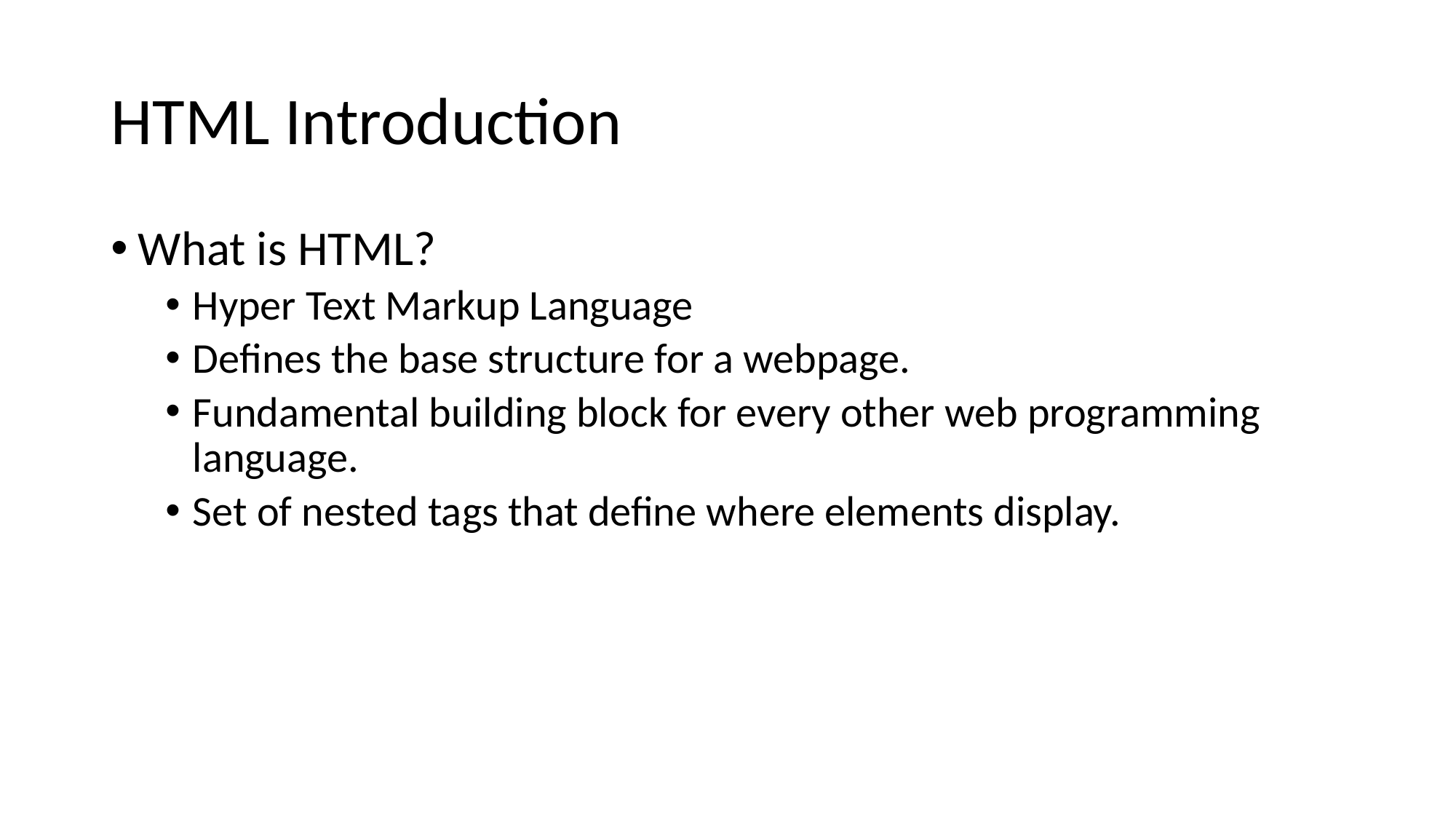

# HTML Introduction
What is HTML?
Hyper Text Markup Language
Defines the base structure for a webpage.
Fundamental building block for every other web programming language.
Set of nested tags that define where elements display.